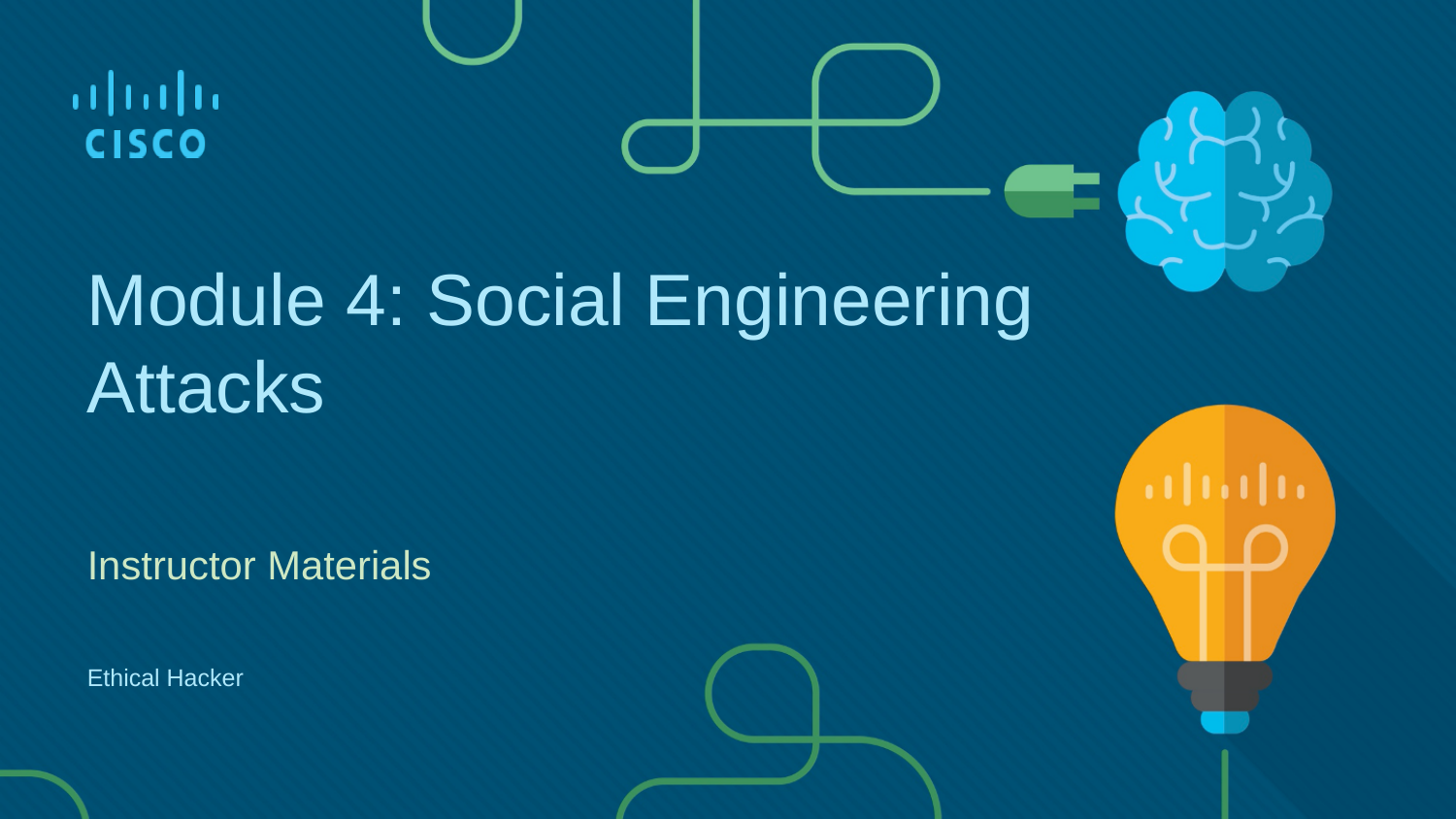

Module 4: Social Engineering Attacks
Instructor Materials
Ethical Hacker